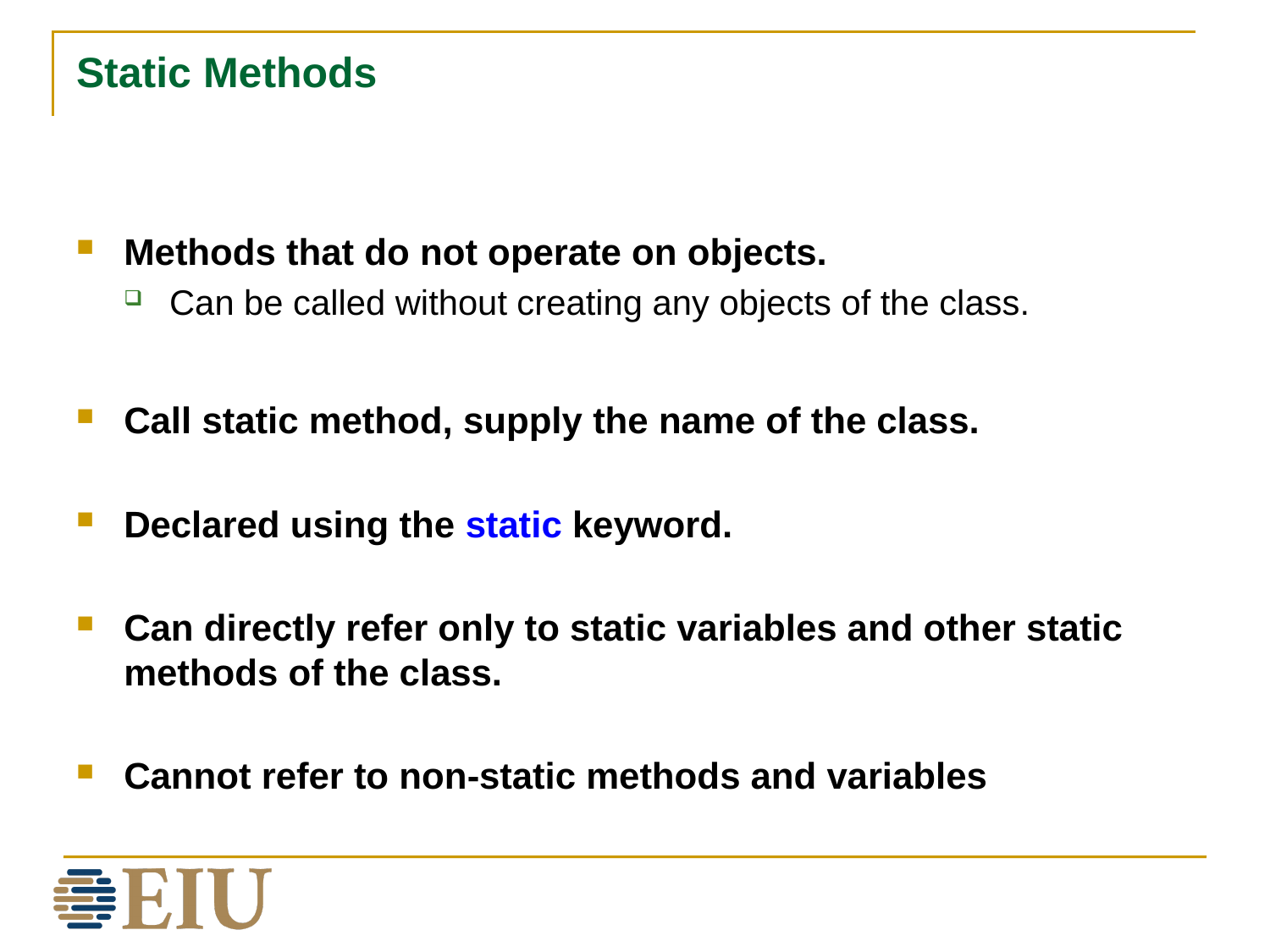

# Static Methods
Methods that do not operate on objects.
Can be called without creating any objects of the class.

Call static method, supply the name of the class.

Declared using the static keyword.

Can directly refer only to static variables and other static methods of the class.

Cannot refer to non-static methods and variables